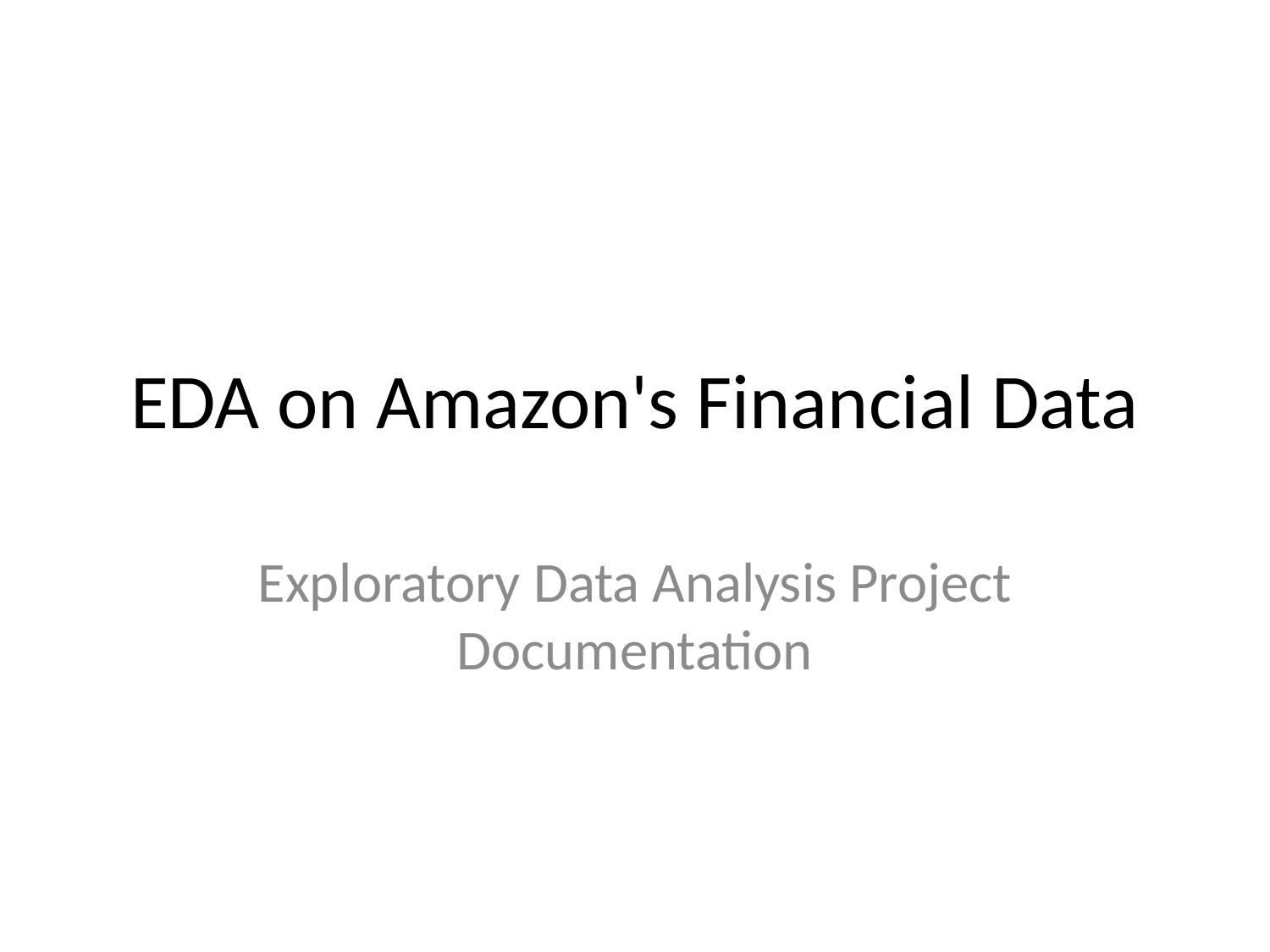

# EDA on Amazon's Financial Data
Exploratory Data Analysis Project Documentation